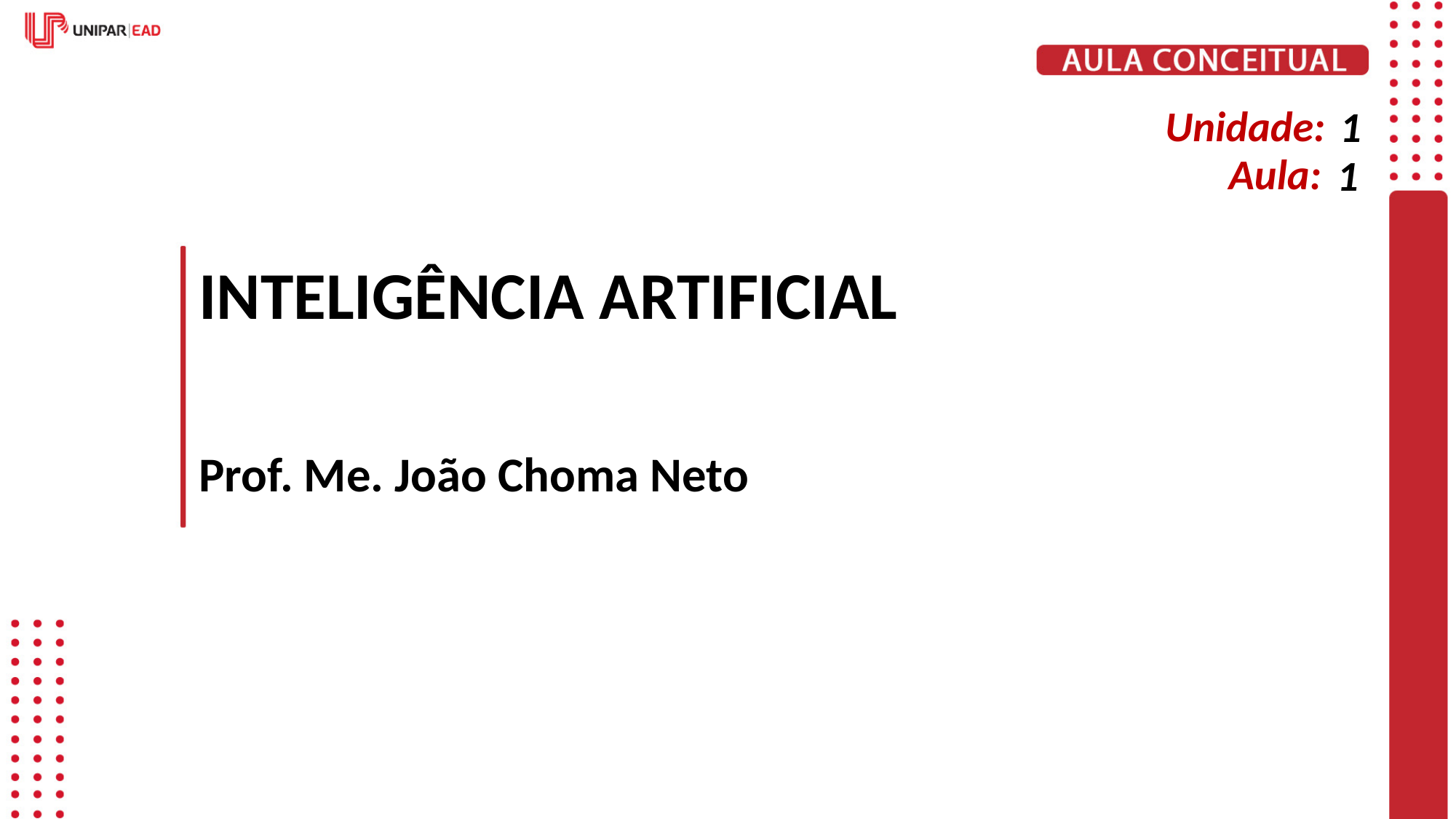

1
1
# Inteligência artificial
Prof. Me. João Choma Neto